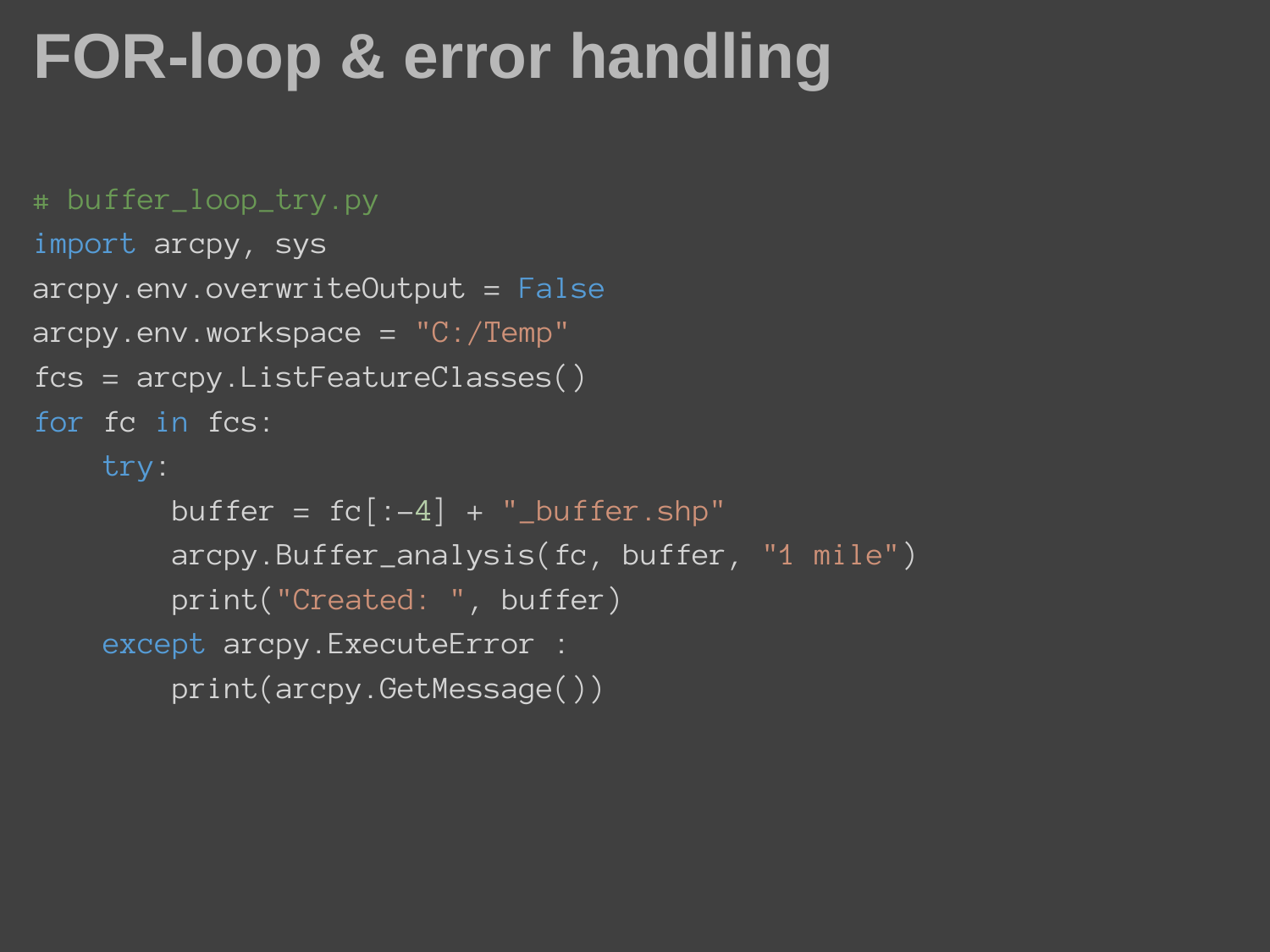

# FOR-loop & error handling

# buffer_loop_try.py
import arcpy, sys
arcpy.env.overwriteOutput = False
arcpy.env.workspace = "C:/Temp"
fcs = arcpy.ListFeatureClasses()
for fc in fcs:
    try:
        buffer = fc[:-4] + "_buffer.shp"
        arcpy.Buffer_analysis(fc, buffer, "1 mile")
        print("Created: ", buffer)
    except arcpy.ExecuteError :
        print(arcpy.GetMessage())